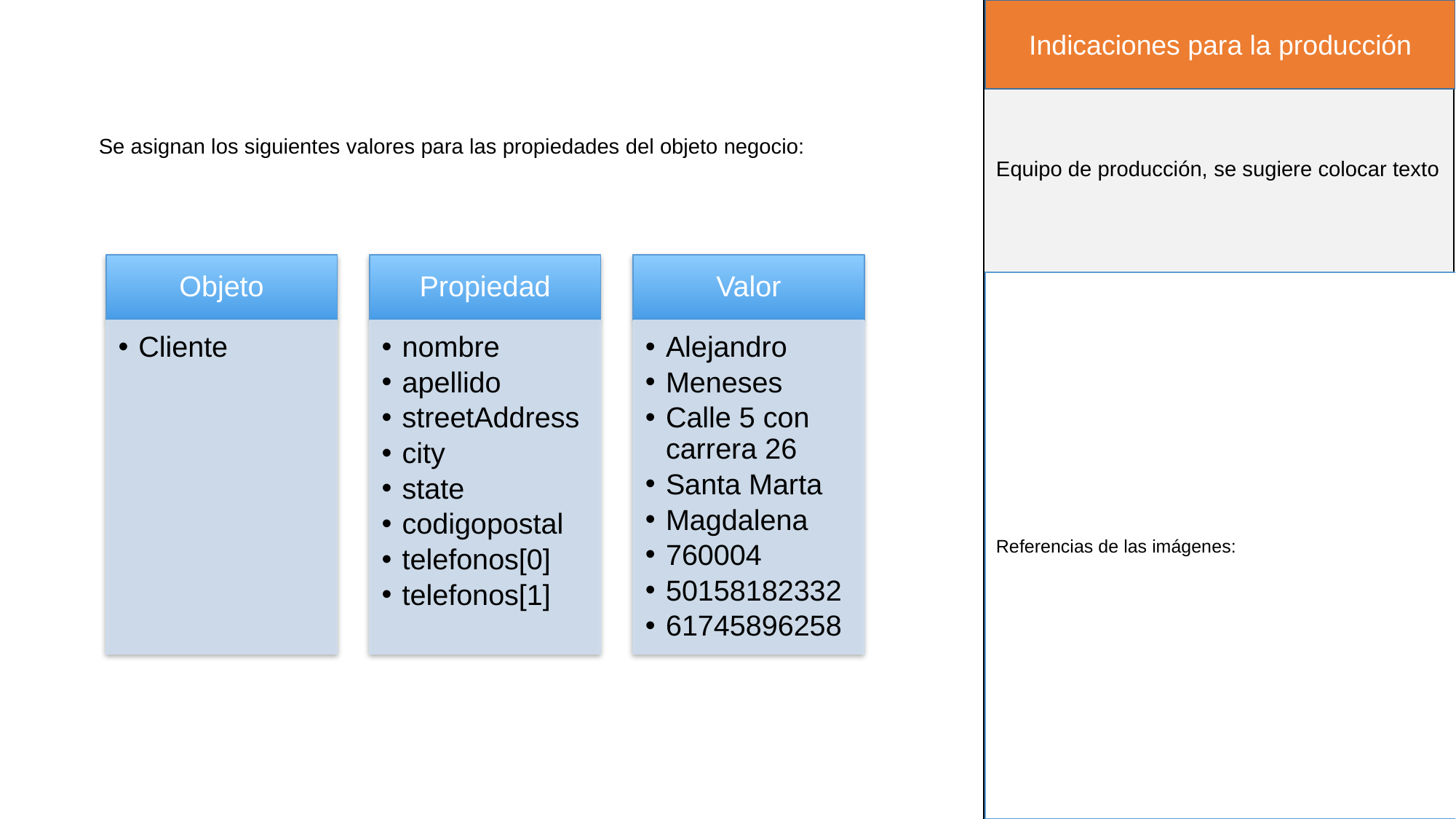

Indicaciones para la producción

Se asignan los siguientes valores para las propiedades del objeto negocio:
Equipo de producción, se sugiere colocar texto

Objeto

Propiedad

Valor

Cliente

nombre
apellido
streetAddress
city
state
codigopostal
telefonos[0]
telefonos[1]

Alejandro
Meneses
Calle 5 con carrera 26
Santa Marta
Magdalena
760004
50158182332
61745896258
Referencias de las imágenes: